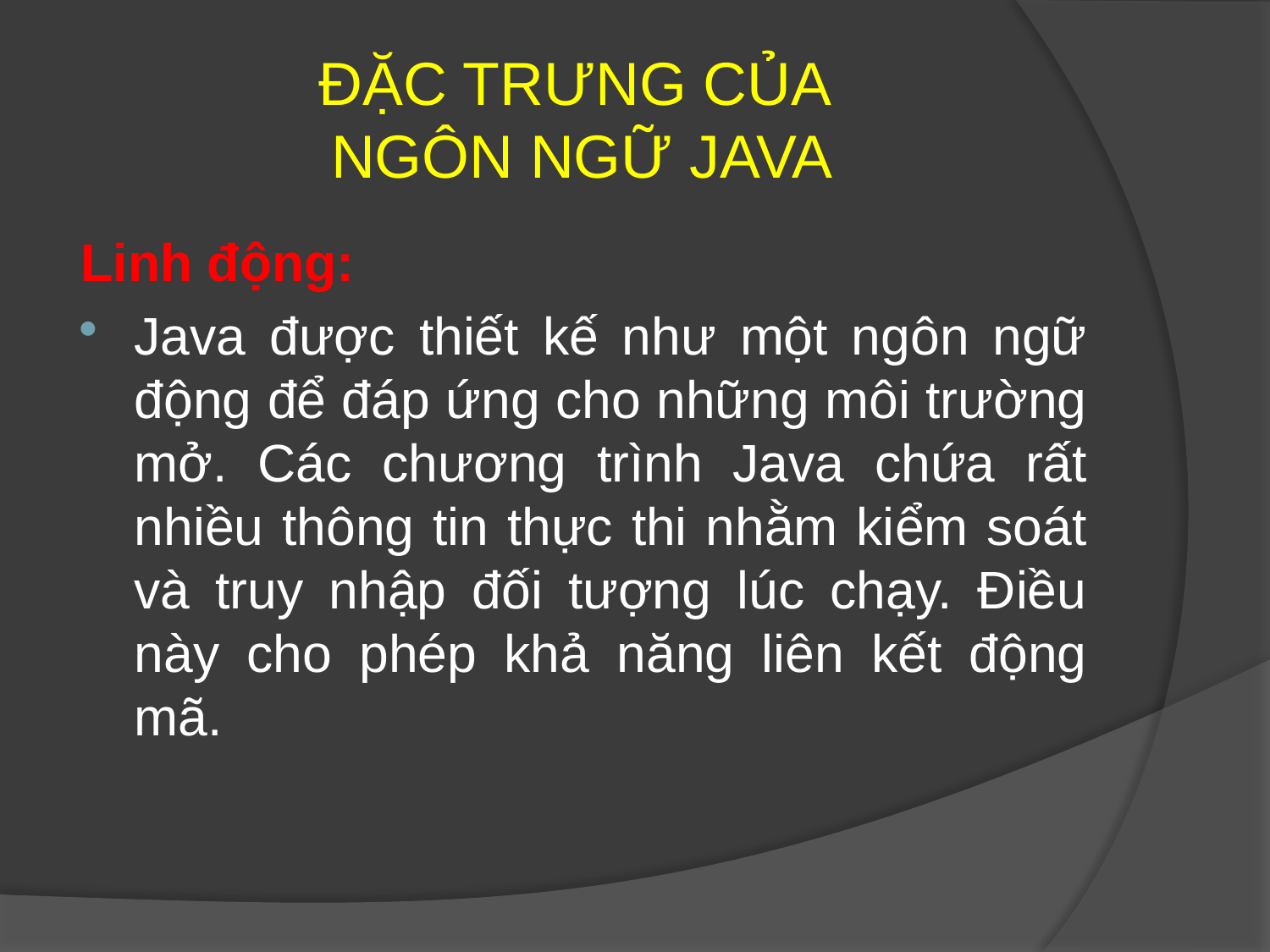

# ĐẶC TRƯNG CỦA NGÔN NGỮ JAVA
Linh động:
Java được thiết kế như một ngôn ngữ động để đáp ứng cho những môi trường mở. Các chương trình Java chứa rất nhiều thông tin thực thi nhằm kiểm soát và truy nhập đối tượng lúc chạy. Điều này cho phép khả năng liên kết động mã.